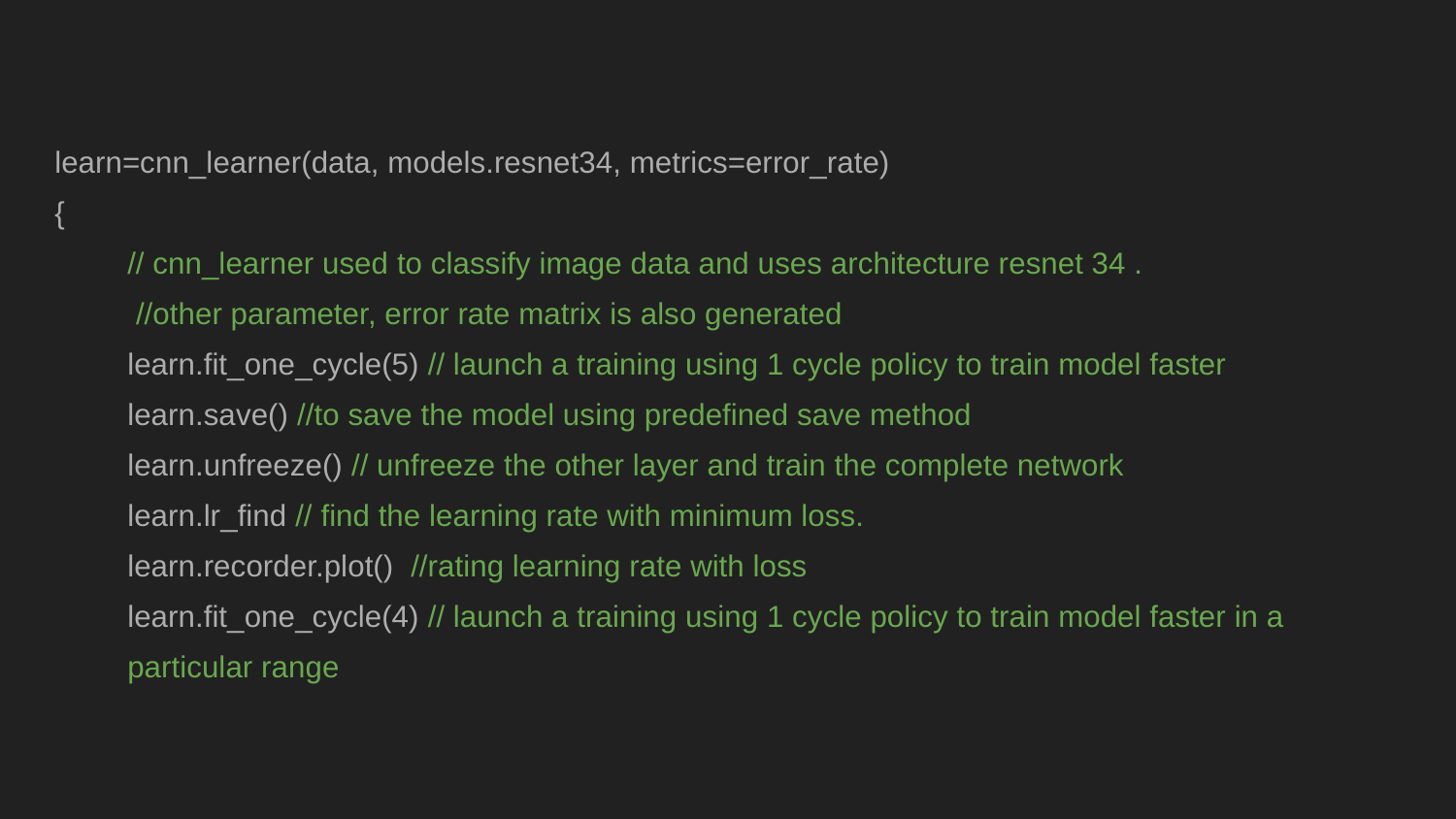

learn=cnn_learner(data, models.resnet34, metrics=error_rate)
{
// cnn_learner used to classify image data and uses architecture resnet 34 .
 //other parameter, error rate matrix is also generated
learn.fit_one_cycle(5) // launch a training using 1 cycle policy to train model faster
learn.save() //to save the model using predefined save method
learn.unfreeze() // unfreeze the other layer and train the complete network
learn.lr_find // find the learning rate with minimum loss.
learn.recorder.plot()  //rating learning rate with loss
learn.fit_one_cycle(4) // launch a training using 1 cycle policy to train model faster in a
particular range